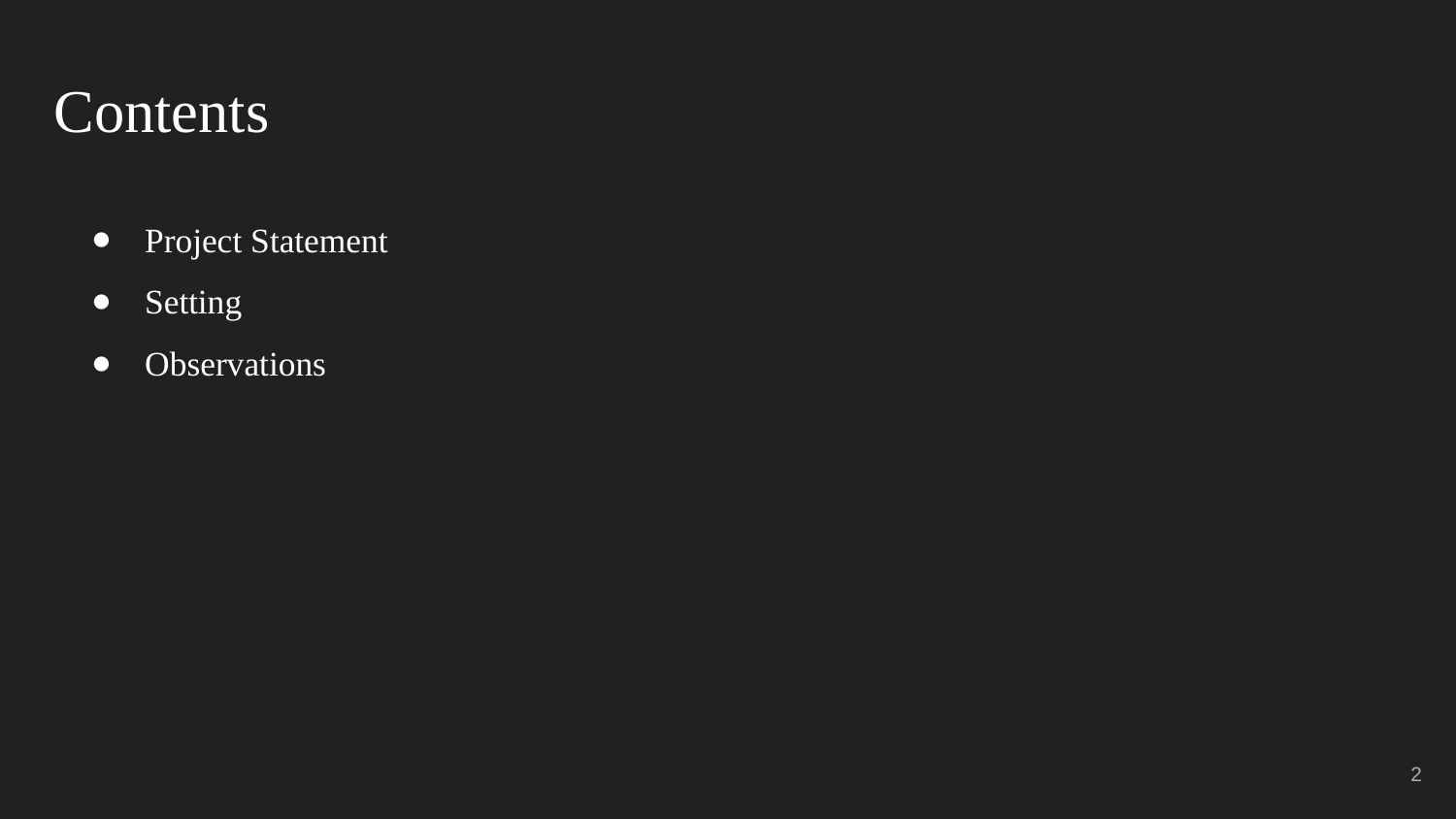

# Contents

Project Statement
Setting
Observations
2